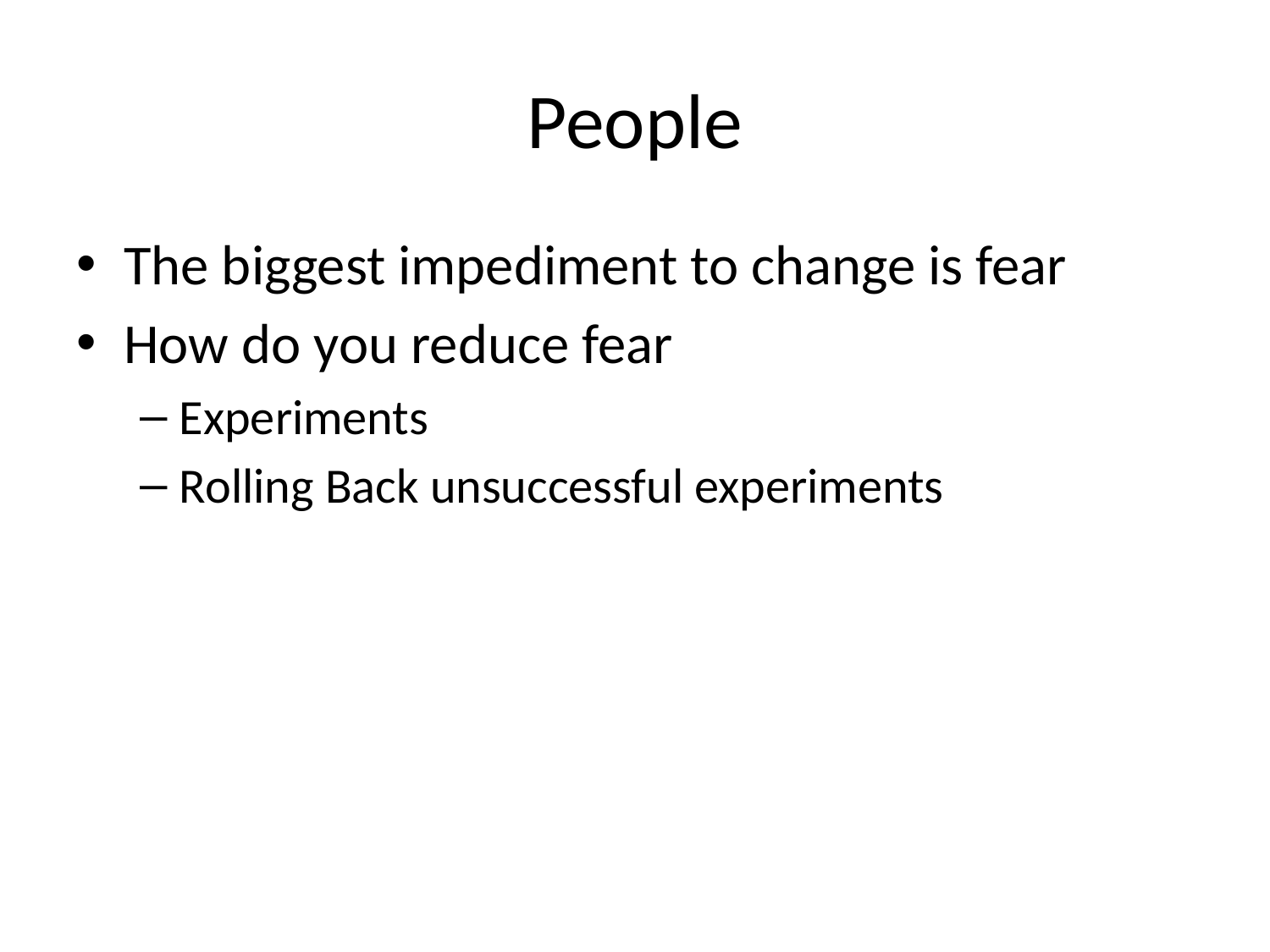

# People
The biggest impediment to change is fear
How do you reduce fear
Experiments
Rolling Back unsuccessful experiments